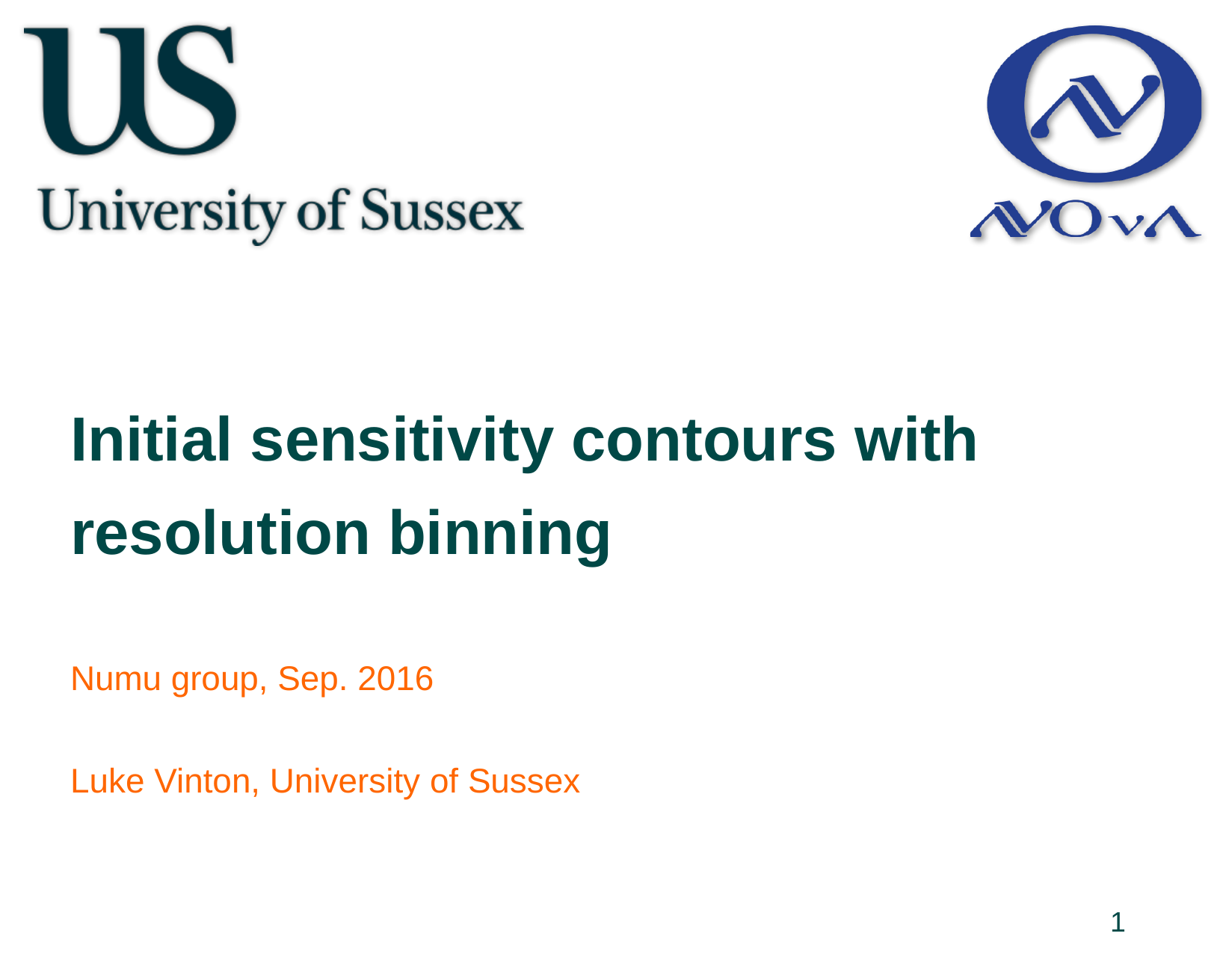

Initial sensitivity contours with resolution binning
Numu group, Sep. 2016

Luke Vinton, University of Sussex